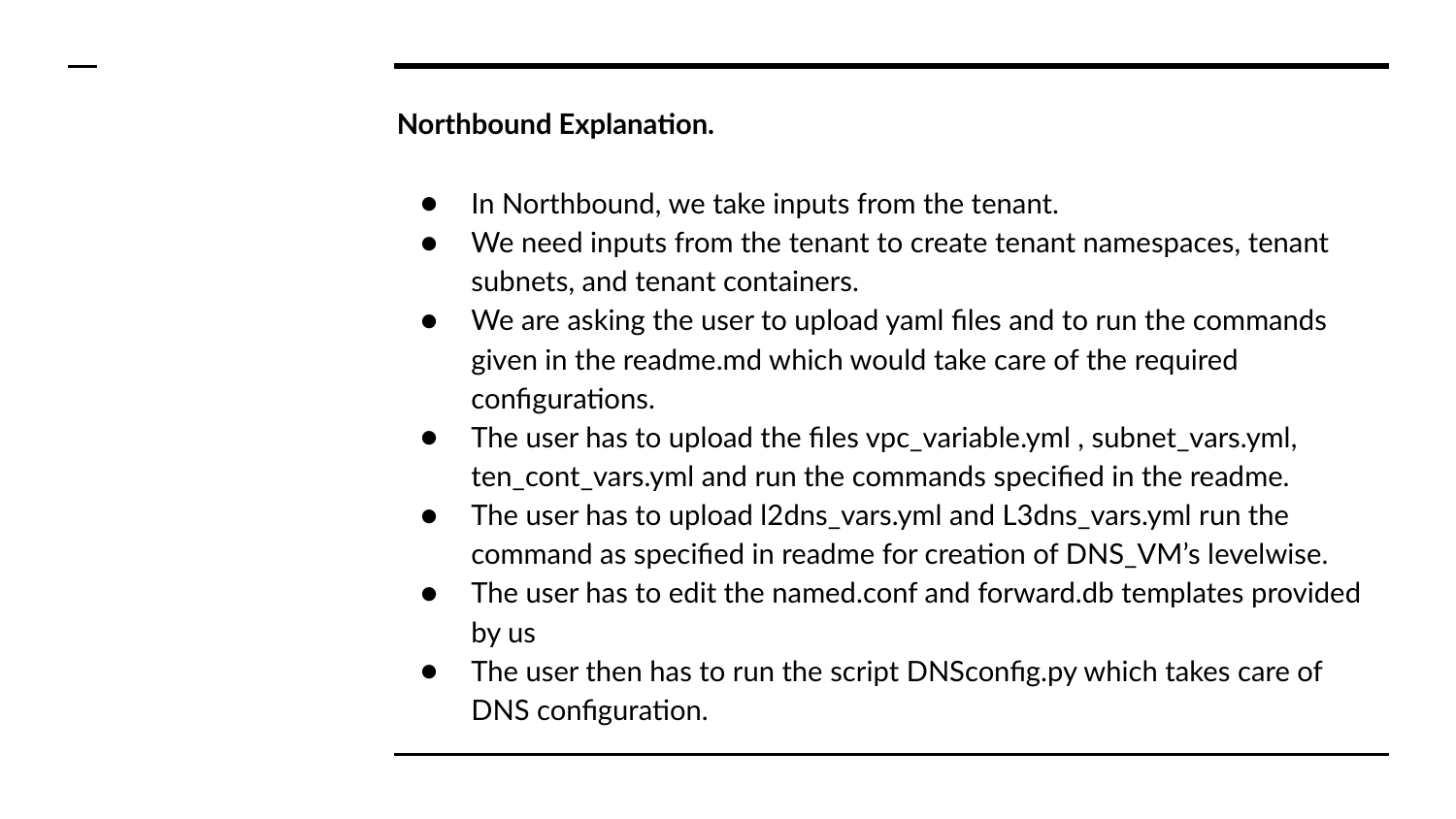

# Northbound Explanation.
In Northbound, we take inputs from the tenant.
We need inputs from the tenant to create tenant namespaces, tenant subnets, and tenant containers.
We are asking the user to upload yaml files and to run the commands given in the readme.md which would take care of the required configurations.
The user has to upload the files vpc_variable.yml , subnet_vars.yml,  ten_cont_vars.yml and run the commands specified in the readme.
The user has to upload l2dns_vars.yml and L3dns_vars.yml run the command as specified in readme for creation of DNS_VM’s levelwise.
The user has to edit the named.conf and forward.db templates provided by us
The user then has to run the script DNSconfig.py which takes care of DNS configuration.